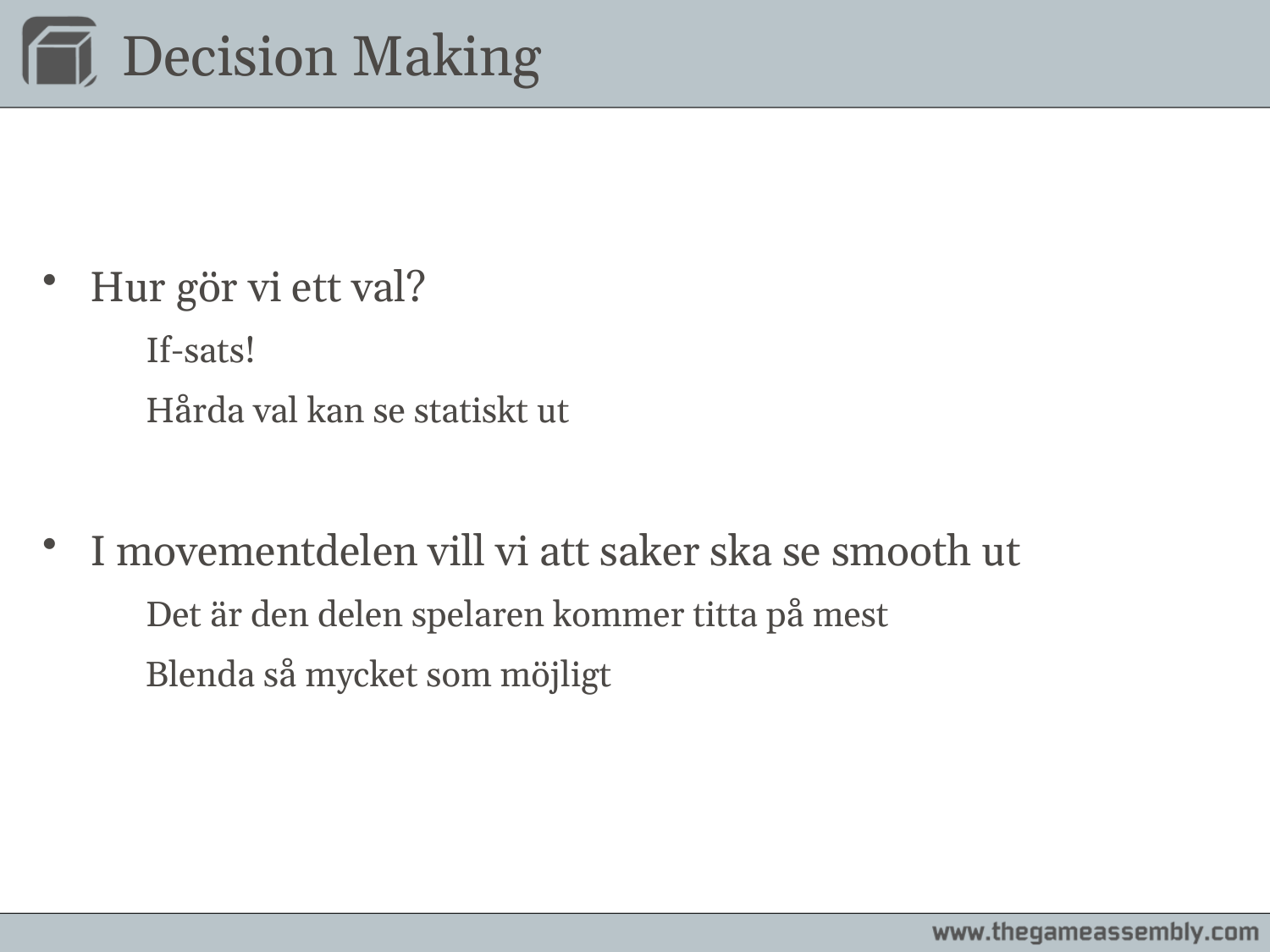

# Decision Making

Hur gör vi ett val?
	If-sats!
	Hårda val kan se statiskt ut

I movementdelen vill vi att saker ska se smooth ut
	Det är den delen spelaren kommer titta på mest
	Blenda så mycket som möjligt